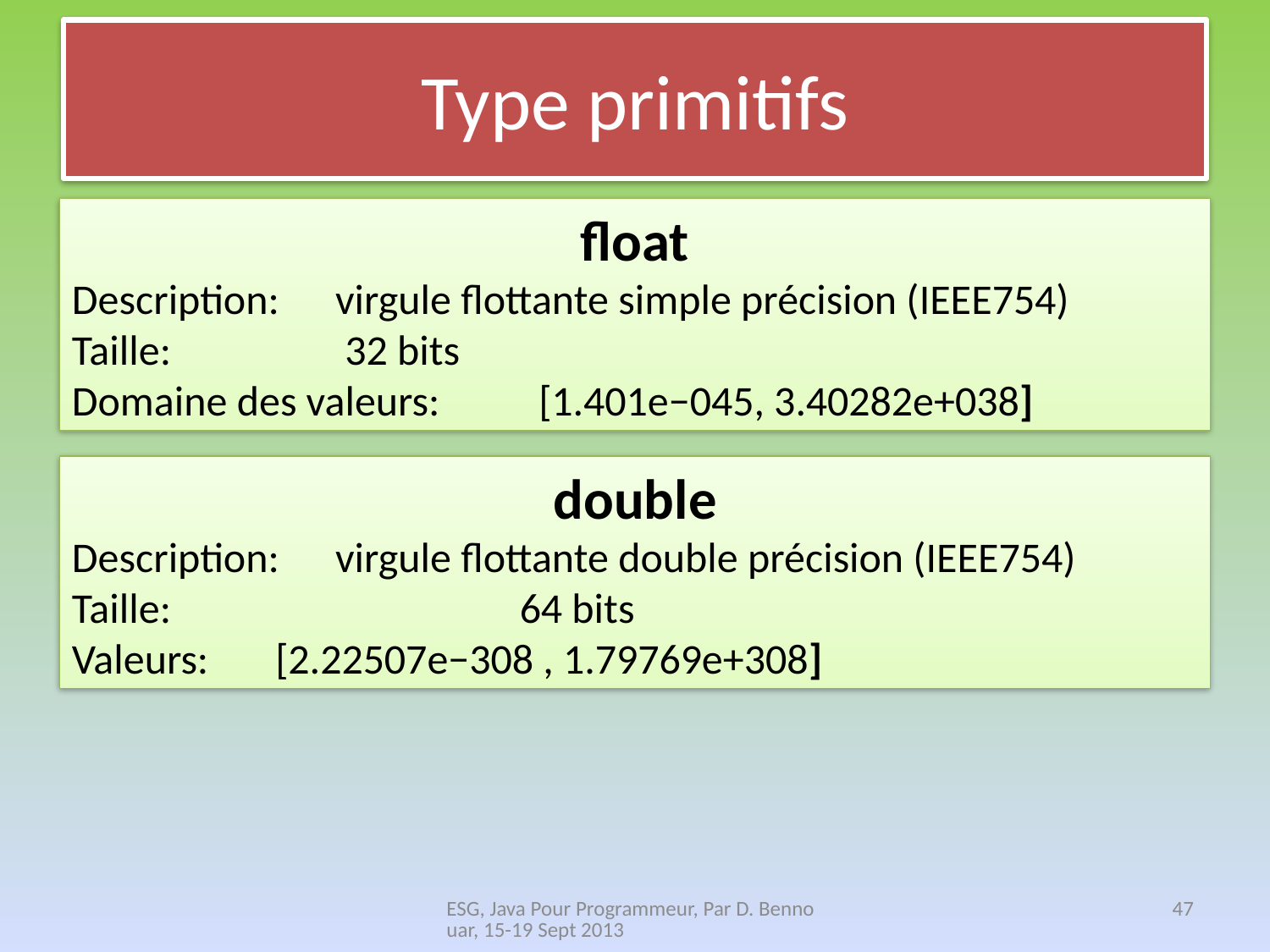

# Type primitifs
float
Description:	 virgule flottante simple précision (IEEE754)
Taille:		  32 bits
Domaine des valeurs: 	         [1.401e−045, 3.40282e+038]
double
Description:	 virgule flottante double précision (IEEE754)
Taille:			       64 bits
Valeurs:       [2.22507e−308 , 1.79769e+308]
ESG, Java Pour Programmeur, Par D. Bennouar, 15-19 Sept 2013
47